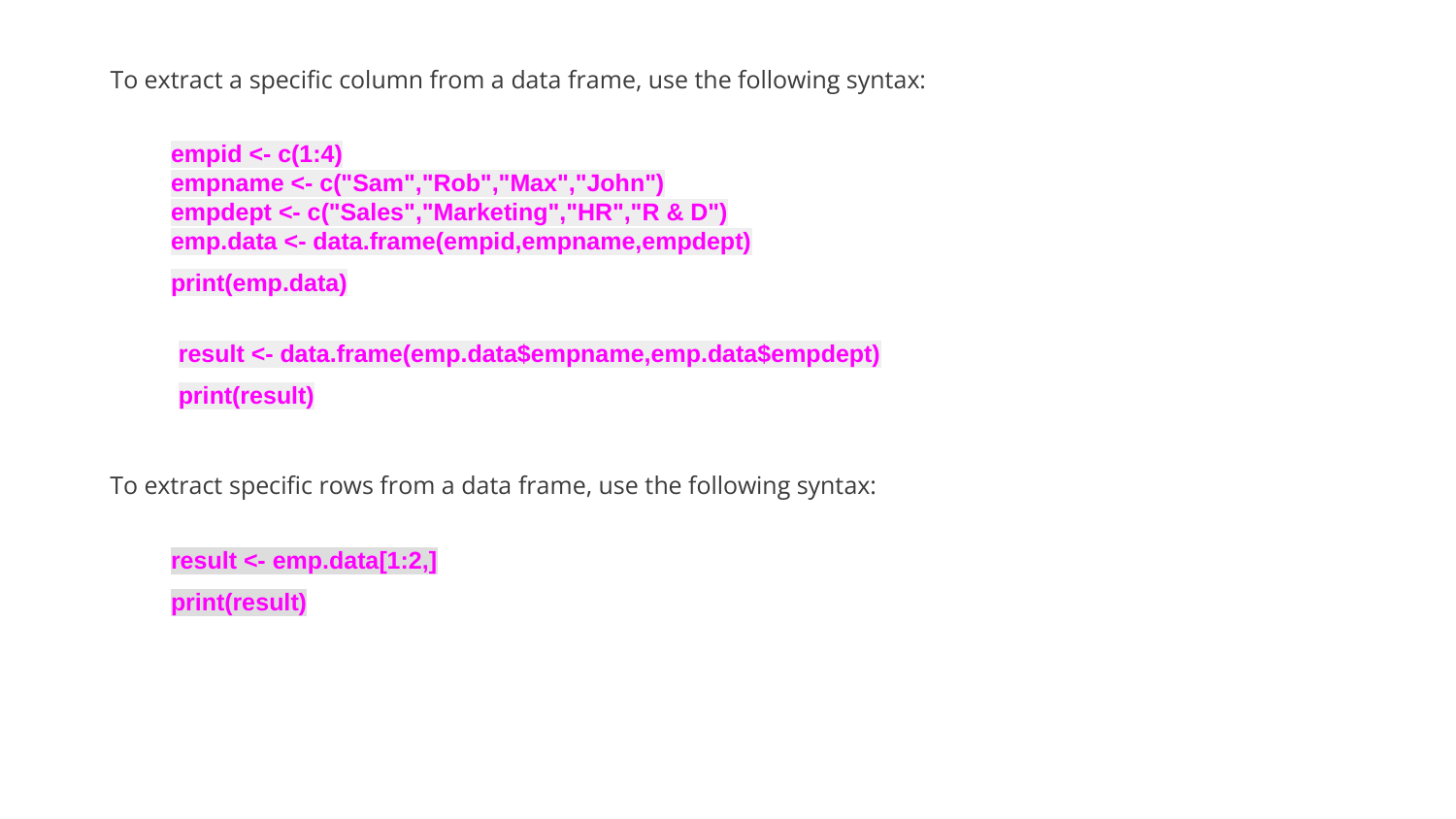

To extract a specific column from a data frame, use the following syntax:
empid <- c(1:4)
empname <- c("Sam","Rob","Max","John")
empdept <- c("Sales","Marketing","HR","R & D")
emp.data <- data.frame(empid,empname,empdept)
print(emp.data)
result <- data.frame(emp.data$empname,emp.data$empdept)
print(result)
To extract specific rows from a data frame, use the following syntax:
result <- emp.data[1:2,]
print(result)